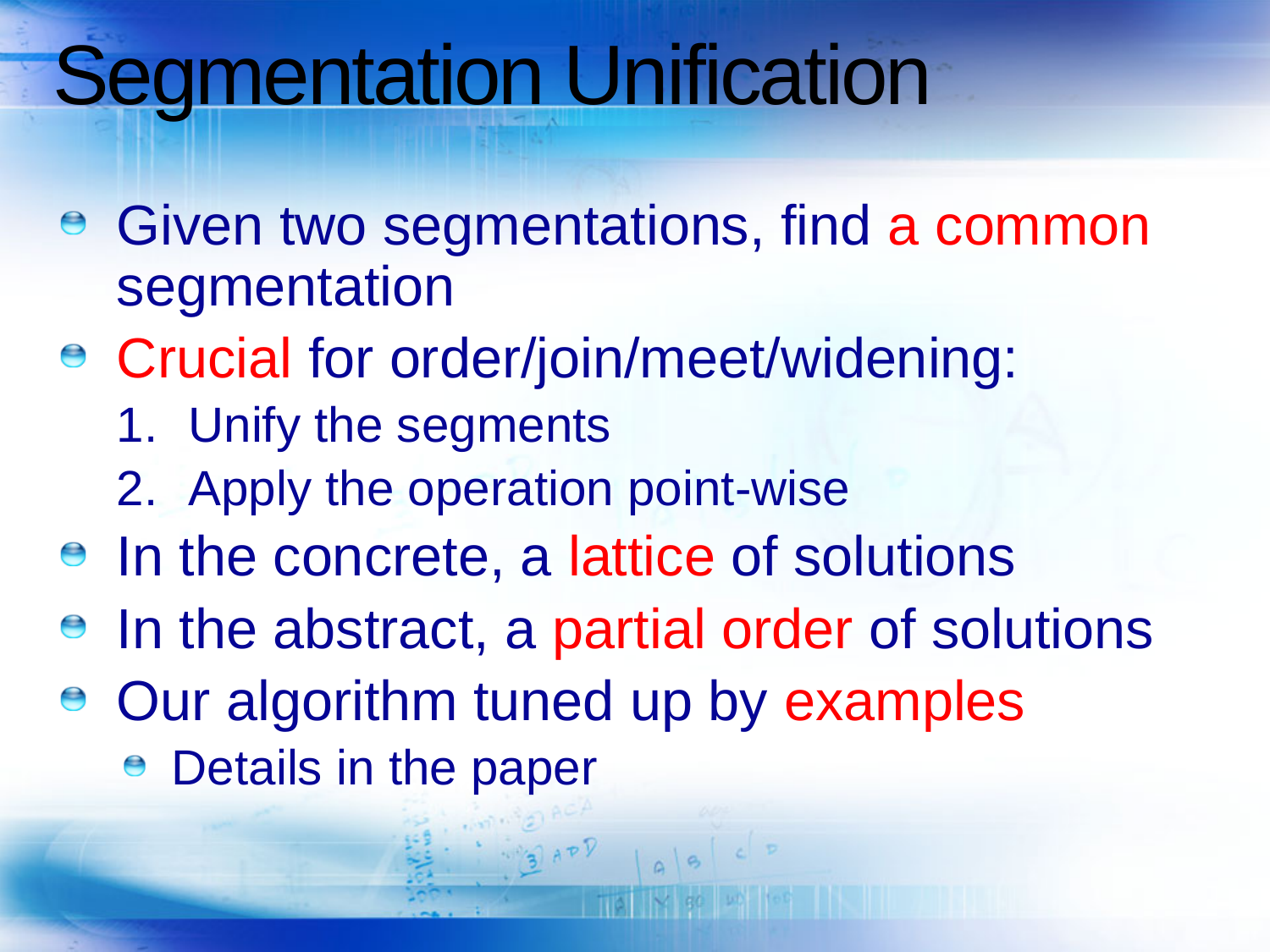

# Segmentation Unification
Given two segmentations, find a common segmentation
Crucial for order/join/meet/widening:
Unify the segments
Apply the operation point-wise
In the concrete, a lattice of solutions
In the abstract, a partial order of solutions
Our algorithm tuned up by examples
Details in the paper